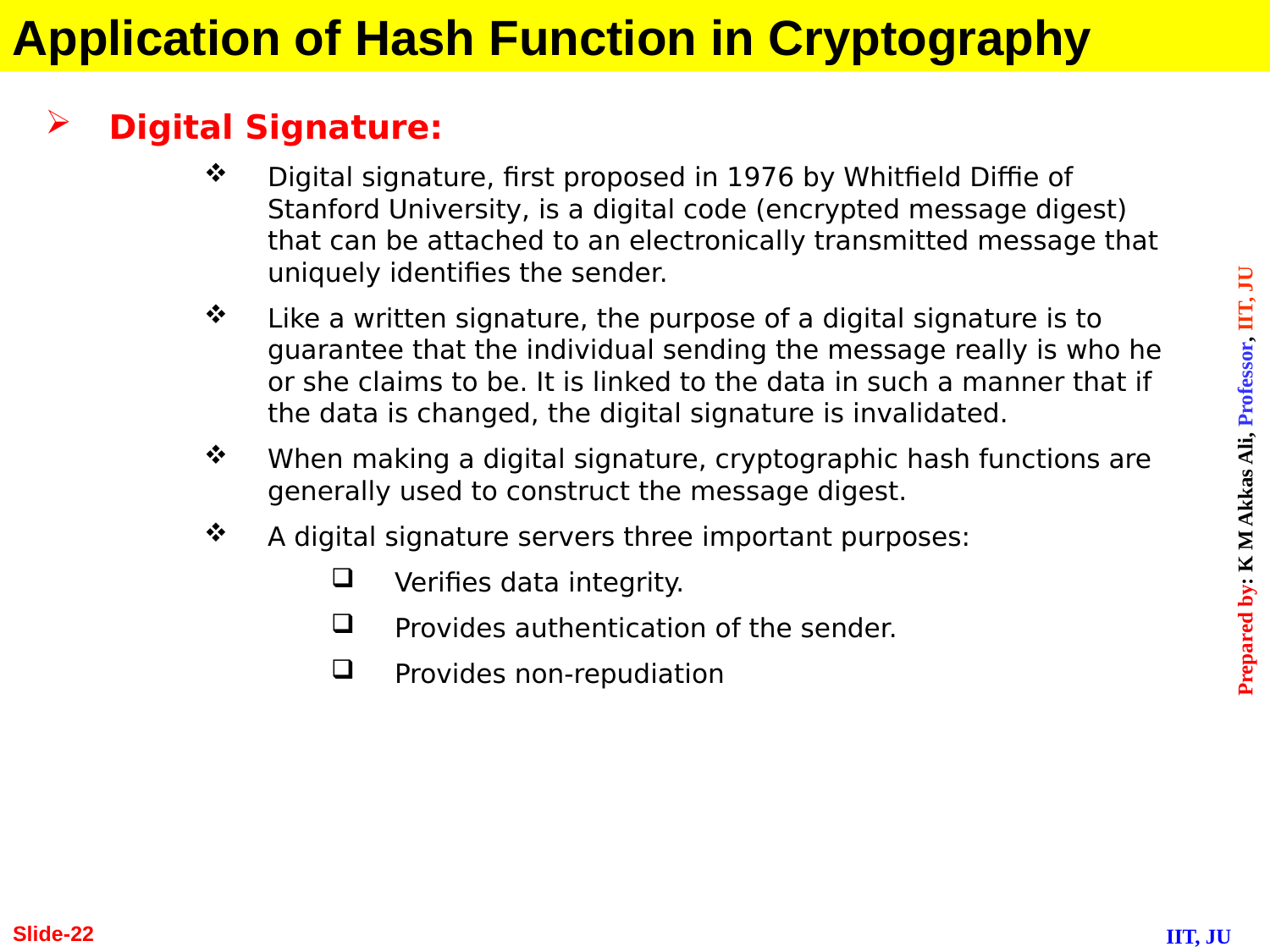

Application of Hash Function in Cryptography
Digital Signature:
Digital signature, first proposed in 1976 by Whitfield Diffie of Stanford University, is a digital code (encrypted message digest) that can be attached to an electronically transmitted message that uniquely identifies the sender.
Like a written signature, the purpose of a digital signature is to guarantee that the individual sending the message really is who he or she claims to be. It is linked to the data in such a manner that if the data is changed, the digital signature is invalidated.
When making a digital signature, cryptographic hash functions are generally used to construct the message digest.
A digital signature servers three important purposes:
Verifies data integrity.
Provides authentication of the sender.
Provides non-repudiation
Slide-22